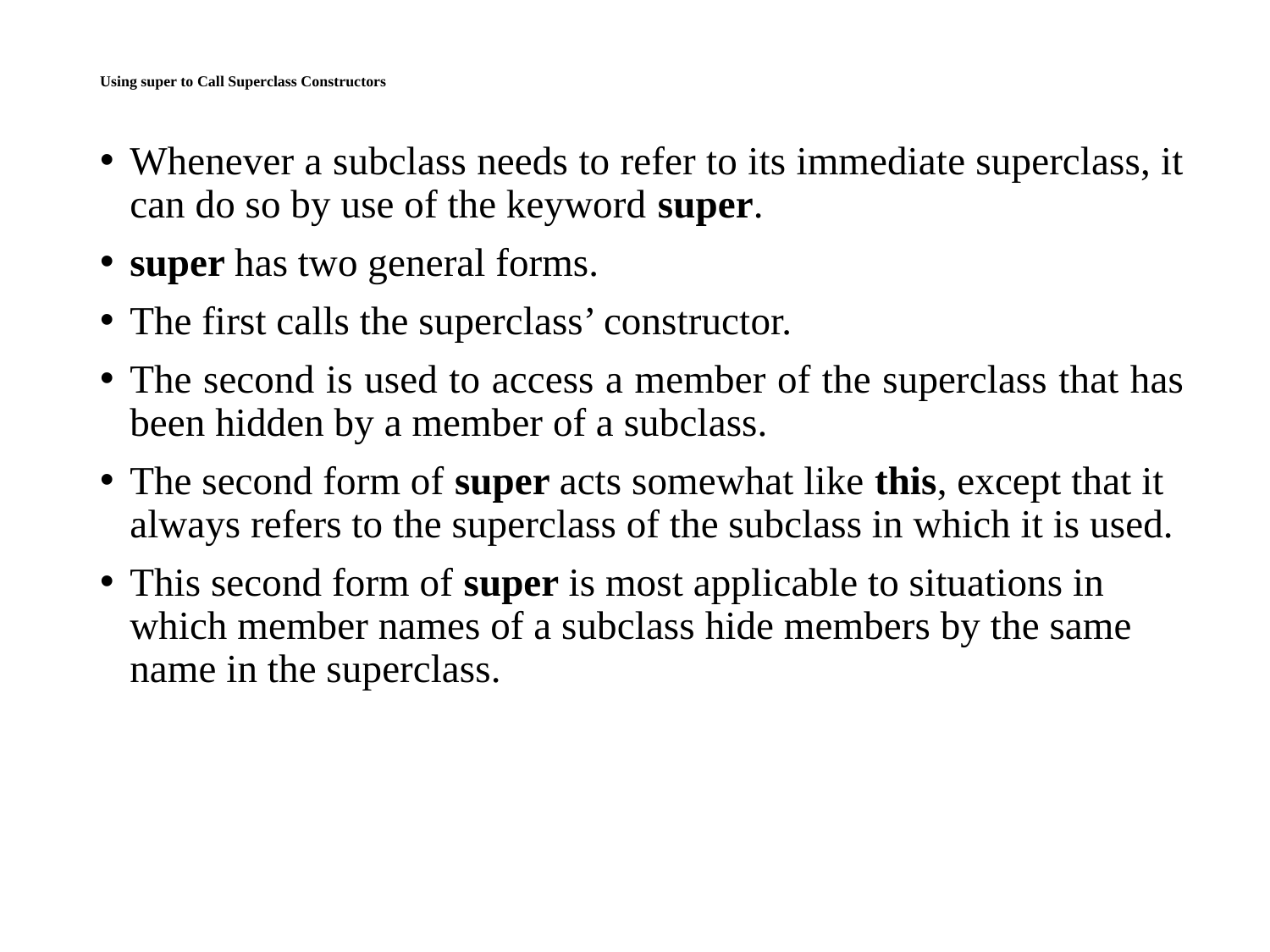

# Using super to Call Superclass Constructors
Whenever a subclass needs to refer to its immediate superclass, it can do so by use of the keyword super.
super has two general forms.
The first calls the superclass’ constructor.
The second is used to access a member of the superclass that has been hidden by a member of a subclass.
The second form of super acts somewhat like this, except that it always refers to the superclass of the subclass in which it is used.
This second form of super is most applicable to situations in which member names of a subclass hide members by the same name in the superclass.